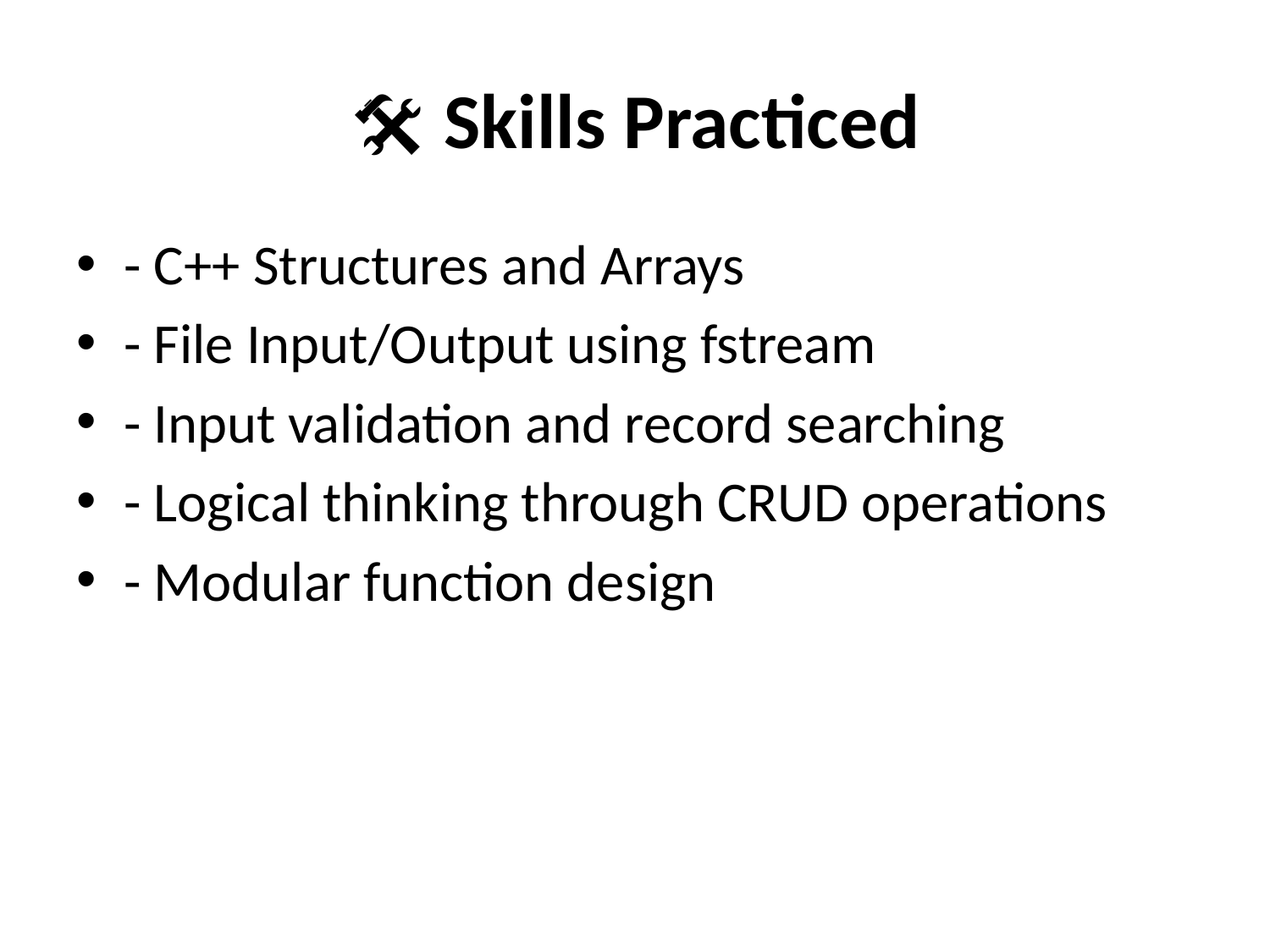

# 🛠️ Skills Practiced
- C++ Structures and Arrays
- File Input/Output using fstream
- Input validation and record searching
- Logical thinking through CRUD operations
- Modular function design